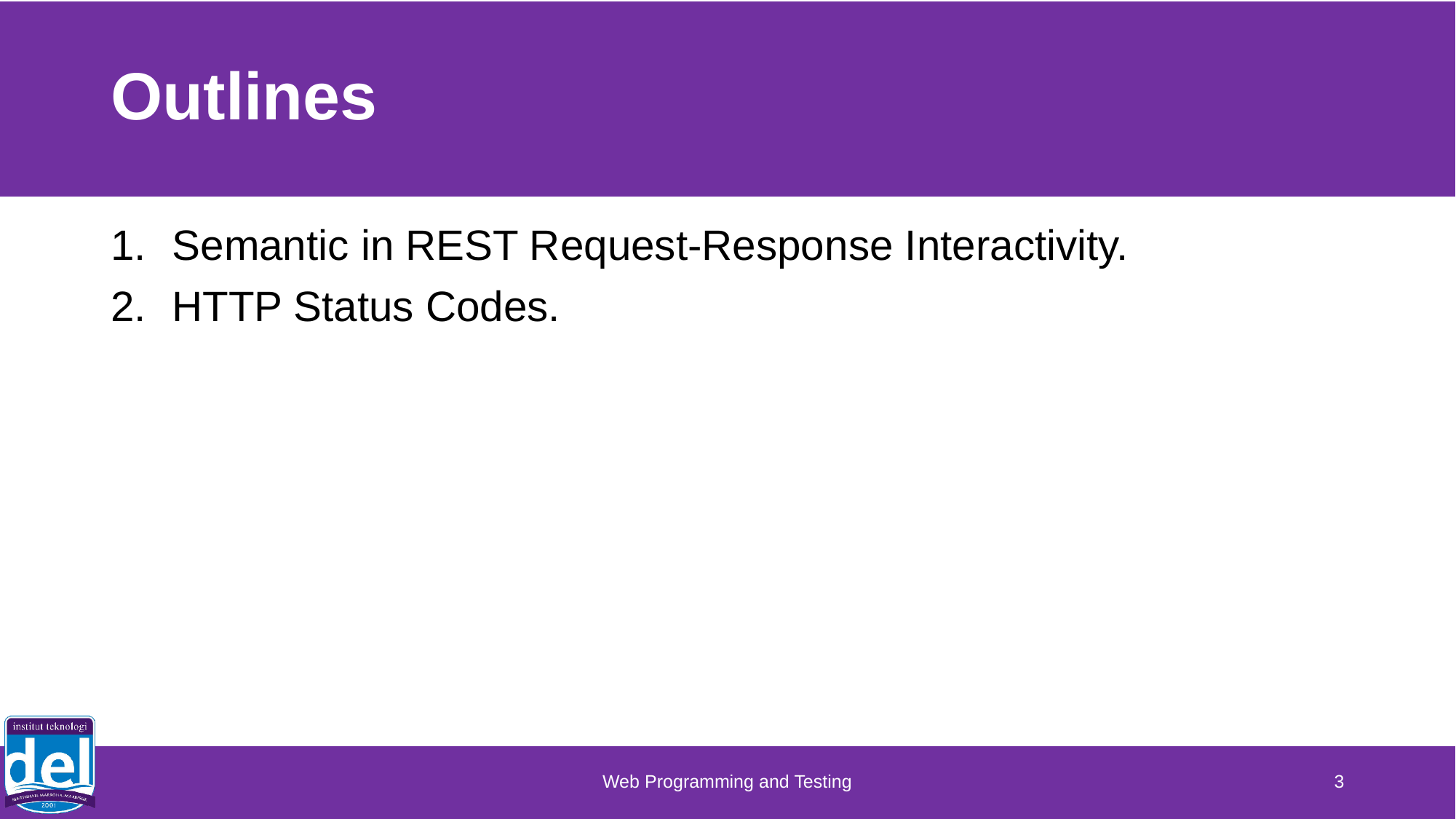

# Outlines
Semantic in REST Request-Response Interactivity.
HTTP Status Codes.
Web Programming and Testing
3